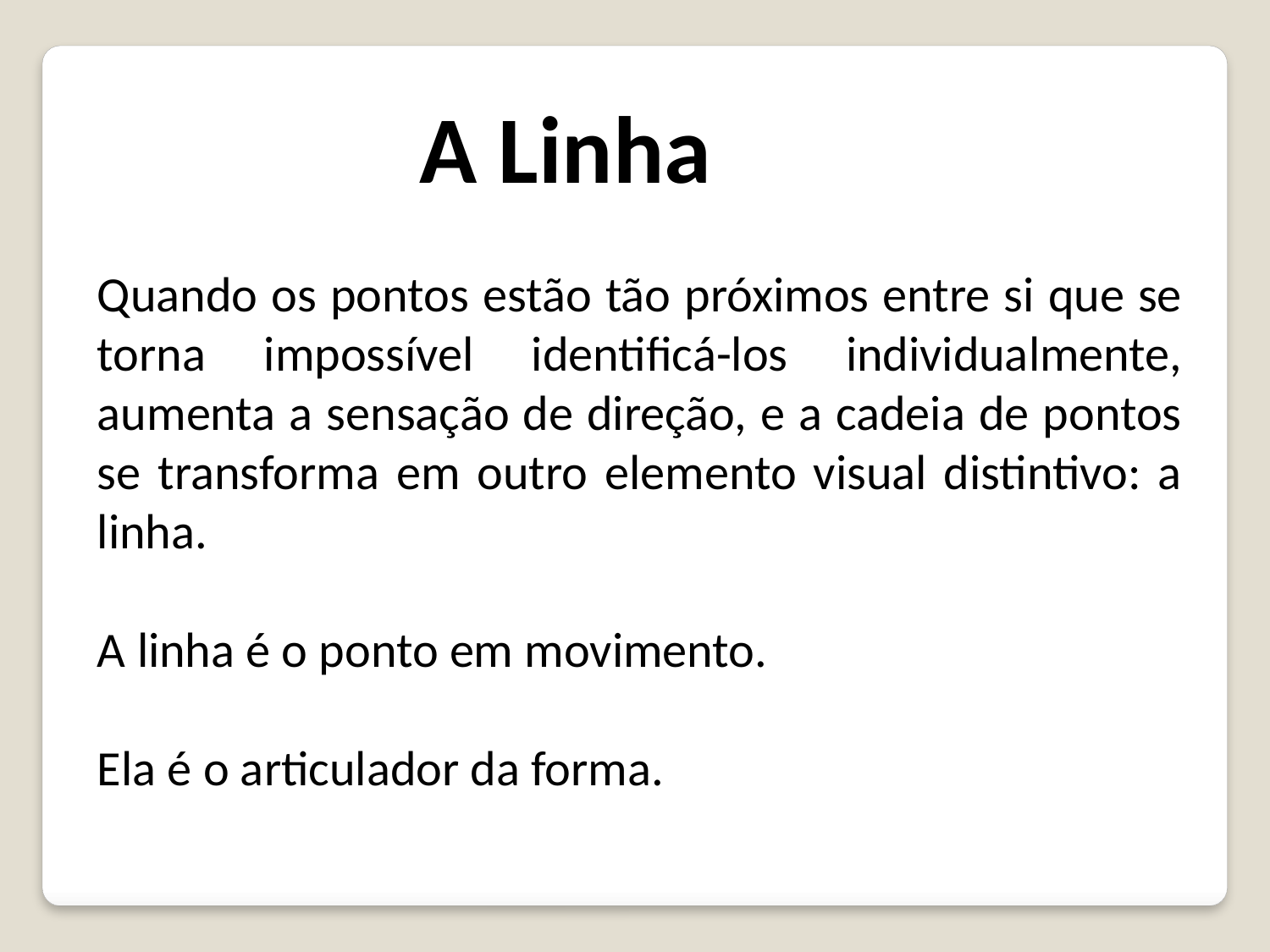

A Linha
Quando os pontos estão tão próximos entre si que se torna impossível identificá-los individualmente, aumenta a sensação de direção, e a cadeia de pontos se transforma em outro elemento visual distintivo: a linha.

A linha é o ponto em movimento.

Ela é o articulador da forma.